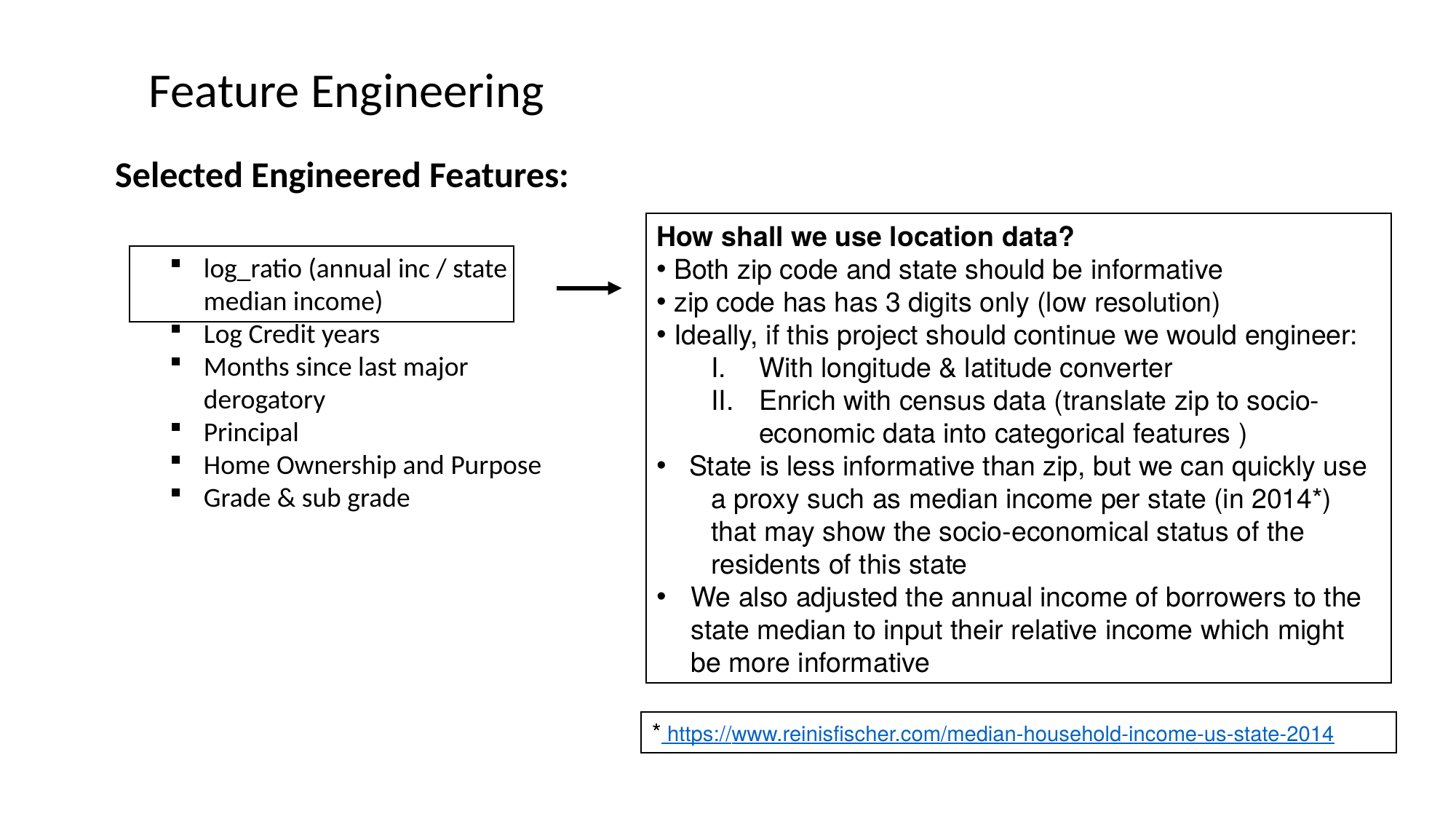

Feature Engineering

Selected Engineered Features:

log_ratio (annual inc / state median income)
Log Credit years
Months since last major derogatory
Principal
Home Ownership and Purpose
Grade & sub grade
How shall we use location data?
 Both zip code and state should be informative
 zip code has has 3 digits only (low resolution)
 Ideally, if this project should continue we would engineer:
With longitude & latitude converter
Enrich with census data (translate zip to socio-economic data into categorical features )
   State is less informative than zip, but we can quickly use
a proxy such as median income per state (in 2014*) that may show the socio-economical status of the residents of this state
We also adjusted the annual income of borrowers to the state median to input their relative income which might be more informative

* https://www.reinisfischer.com/median-household-income-us-state-2014